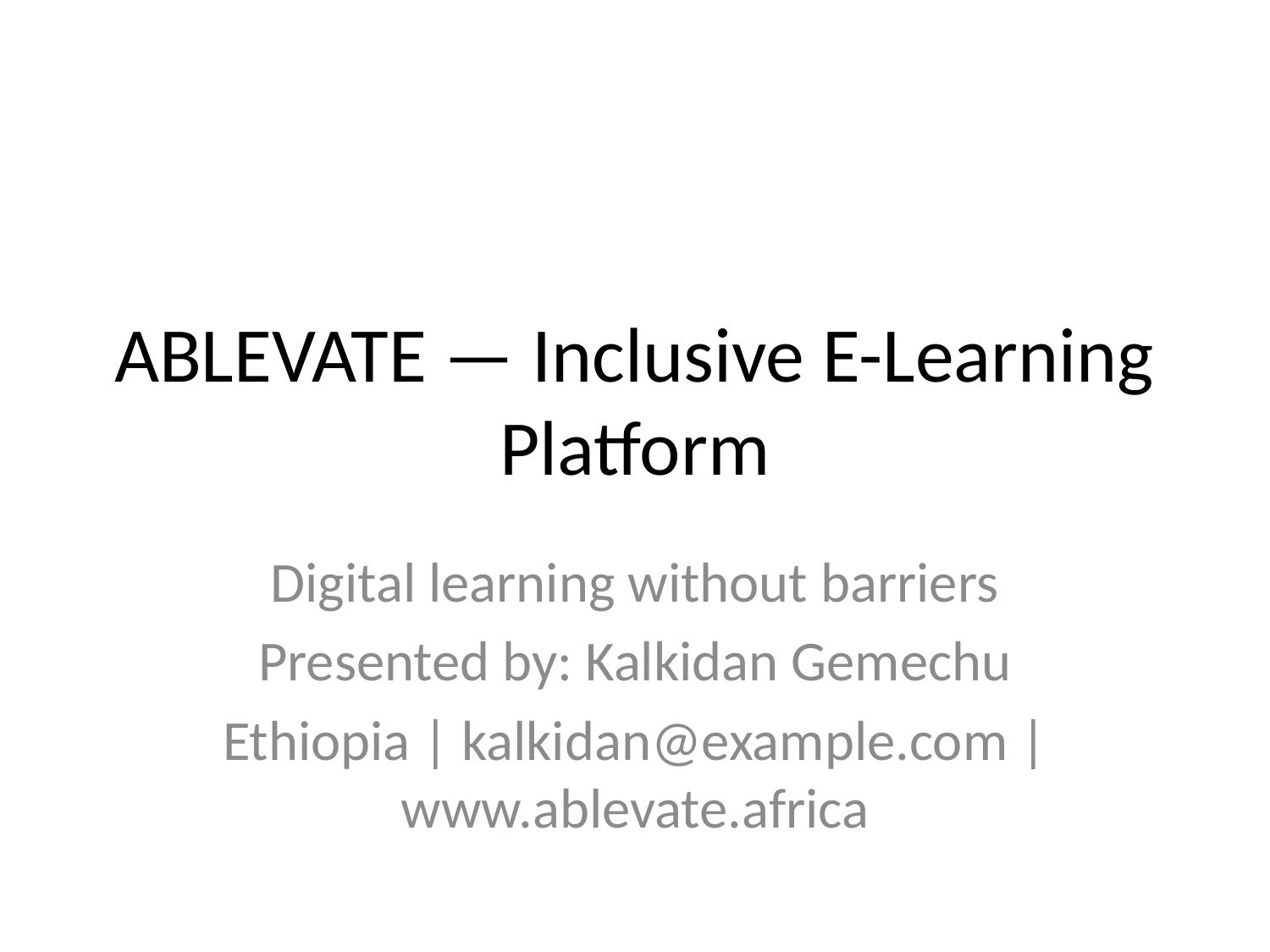

# ABLEVATE — Inclusive E-Learning Platform
Digital learning without barriers
Presented by: Kalkidan Gemechu
Ethiopia | kalkidan@example.com | www.ablevate.africa